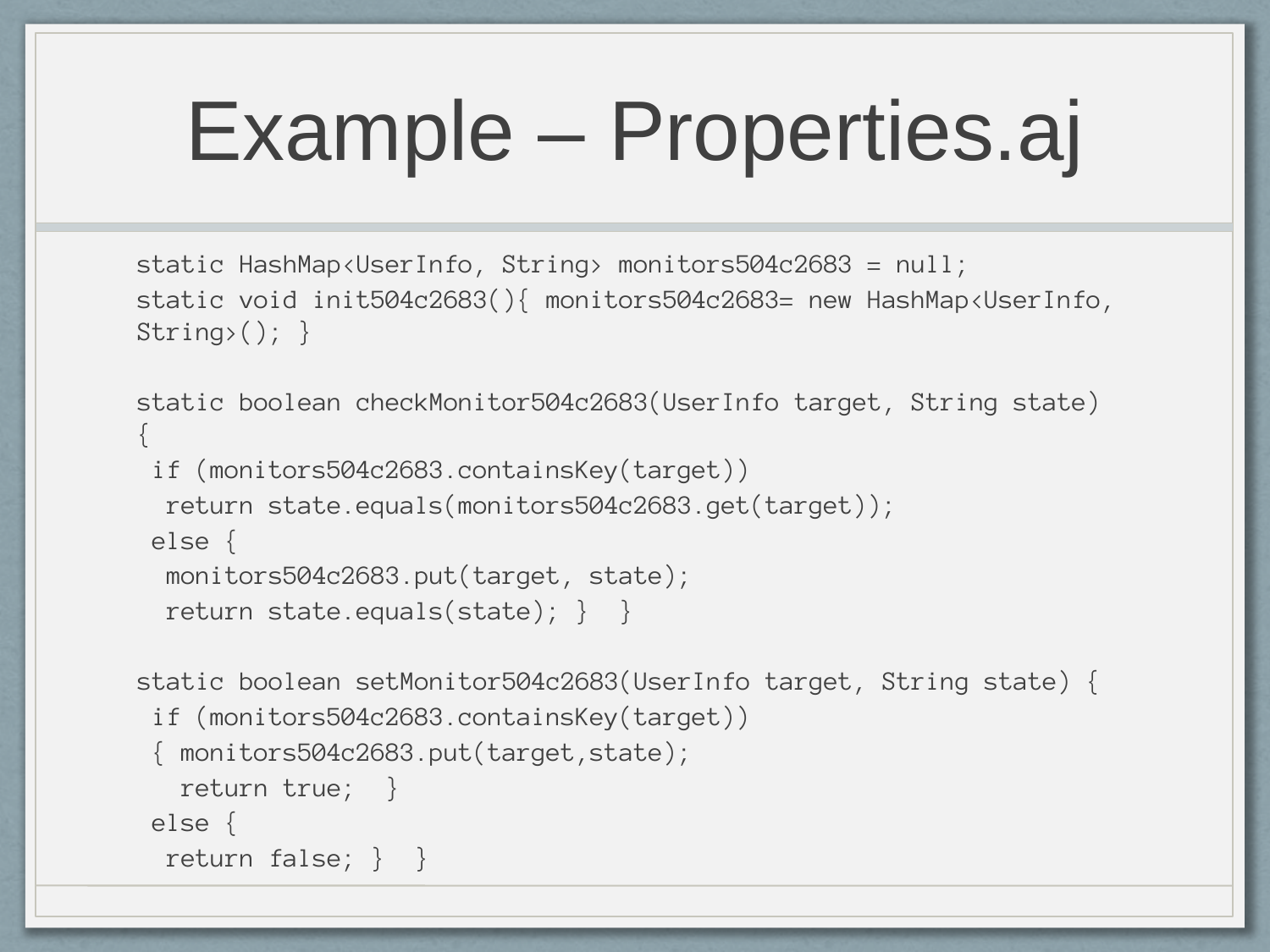

# Example – Properties.aj
static HashMap<UserInfo, String> monitors504c2683 = null;
static void init504c2683(){ monitors504c2683= new HashMap<UserInfo, String>(); }

static boolean checkMonitor504c2683(UserInfo target, String state) {
 if (monitors504c2683.containsKey(target))
  return state.equals(monitors504c2683.get(target));
 else {
  monitors504c2683.put(target, state);
  return state.equals(state); }  }

static boolean setMonitor504c2683(UserInfo target, String state) {
 if (monitors504c2683.containsKey(target))
 { monitors504c2683.put(target,state);
   return true;  }
 else {
  return false; }  }